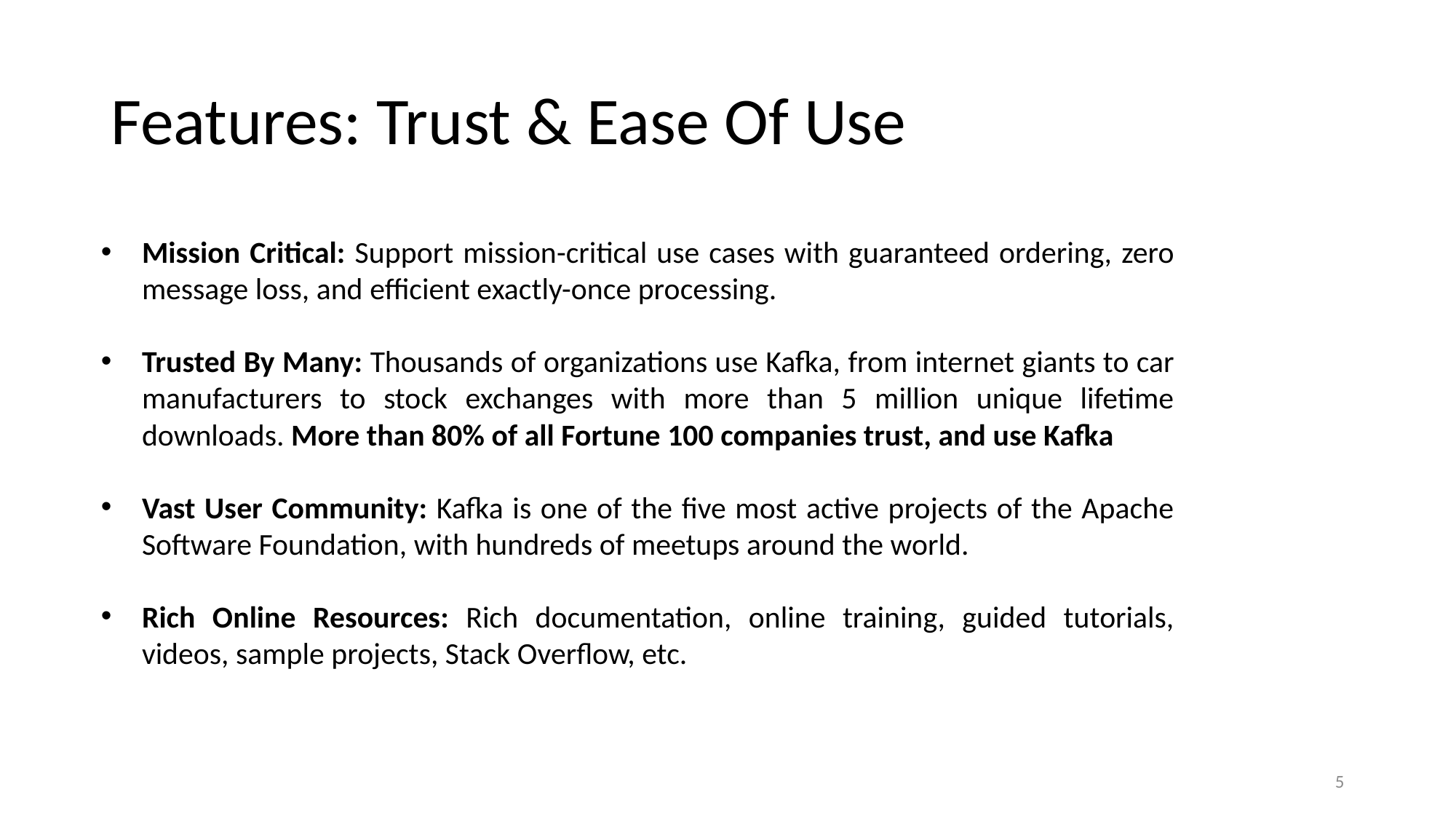

# Features: Trust & Ease Of Use

Mission Critical: Support mission-critical use cases with guaranteed ordering, zero message loss, and efficient exactly-once processing.

Trusted By Many: Thousands of organizations use Kafka, from internet giants to car manufacturers to stock exchanges with more than 5 million unique lifetime downloads. More than 80% of all Fortune 100 companies trust, and use Kafka

Vast User Community: Kafka is one of the five most active projects of the Apache Software Foundation, with hundreds of meetups around the world.

Rich Online Resources: Rich documentation, online training, guided tutorials, videos, sample projects, Stack Overflow, etc.

5